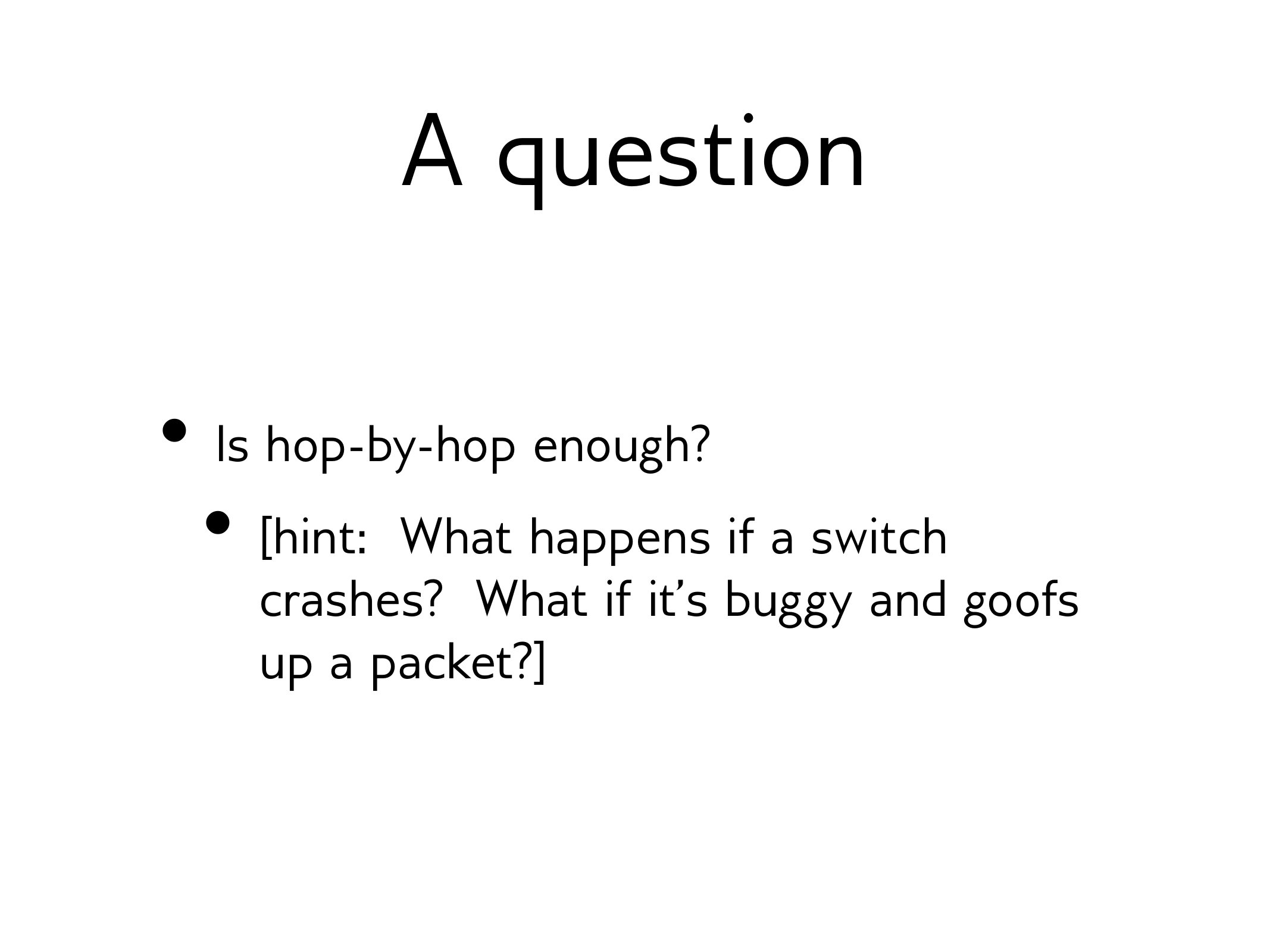

# A question
Is hop-by-hop enough?
[hint:  What happens if a switch crashes?  What if it’s buggy and goofs up a packet?]